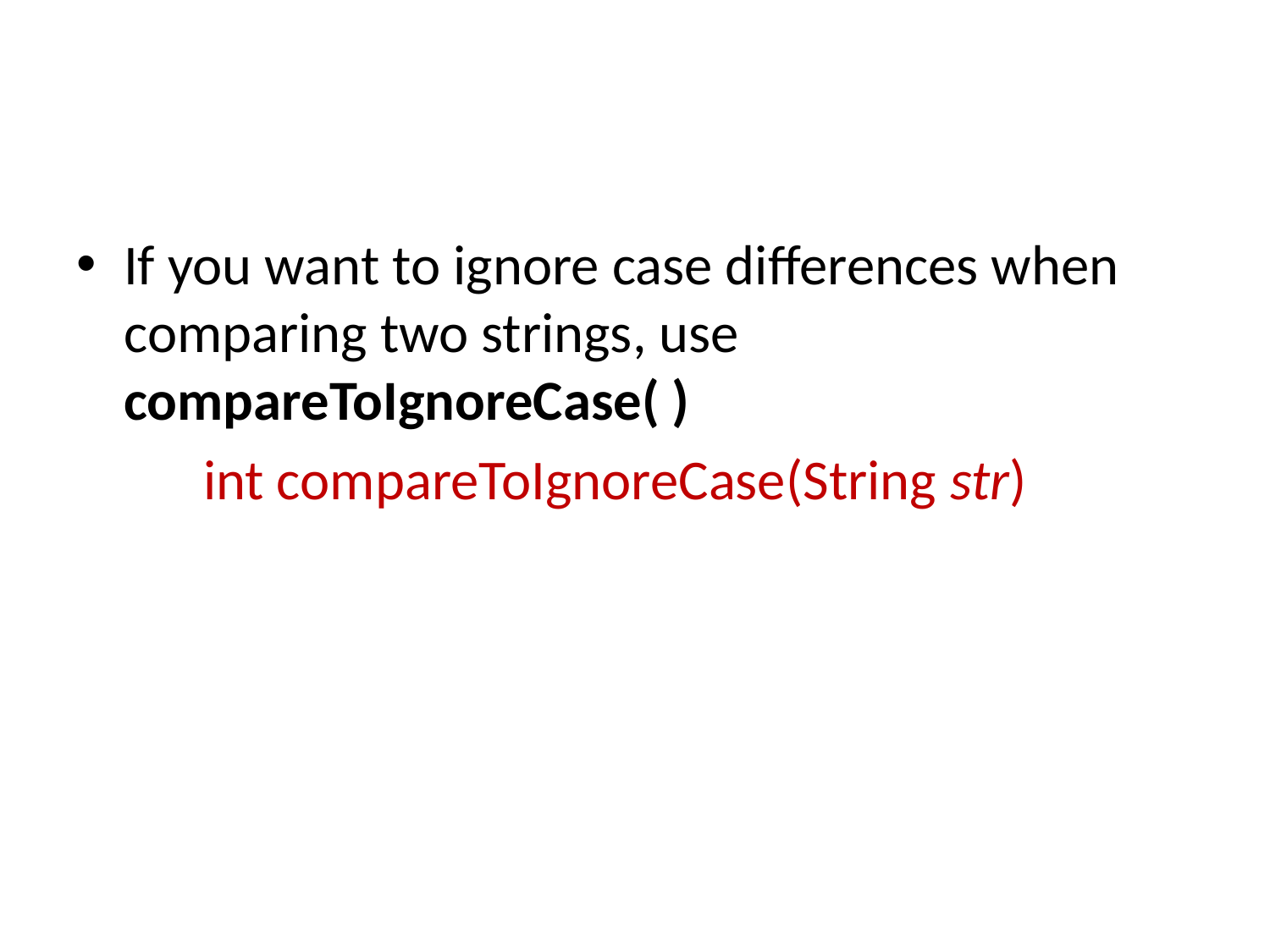

If you want to ignore case differences when comparing two strings, use compareToIgnoreCase( )
	int compareToIgnoreCase(String str)